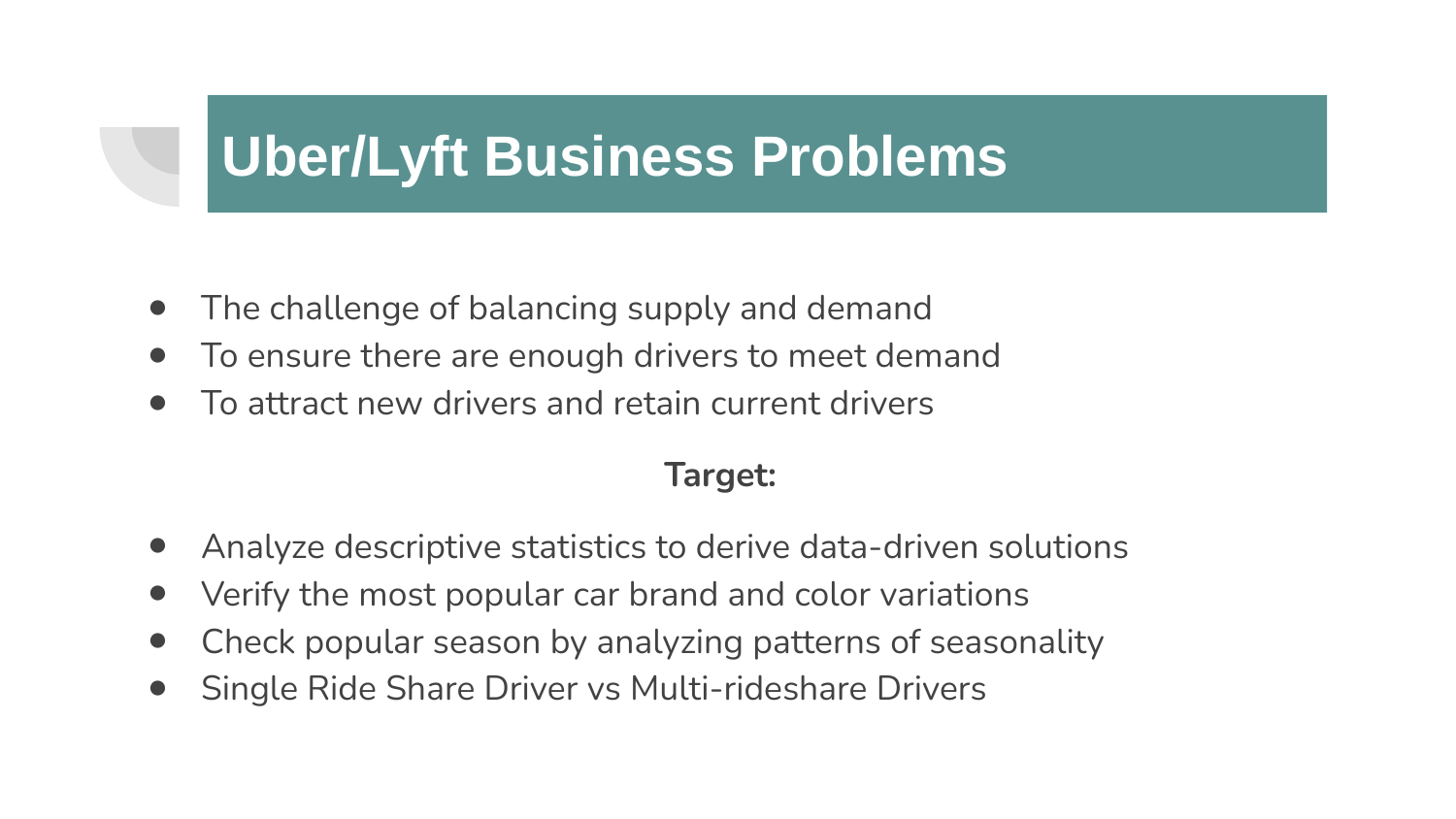

# Uber/Lyft Business Problems
The challenge of balancing supply and demand
To ensure there are enough drivers to meet demand
To attract new drivers and retain current drivers
Target:
Analyze descriptive statistics to derive data-driven solutions
Verify the most popular car brand and color variations
Check popular season by analyzing patterns of seasonality
Single Ride Share Driver vs Multi-rideshare Drivers